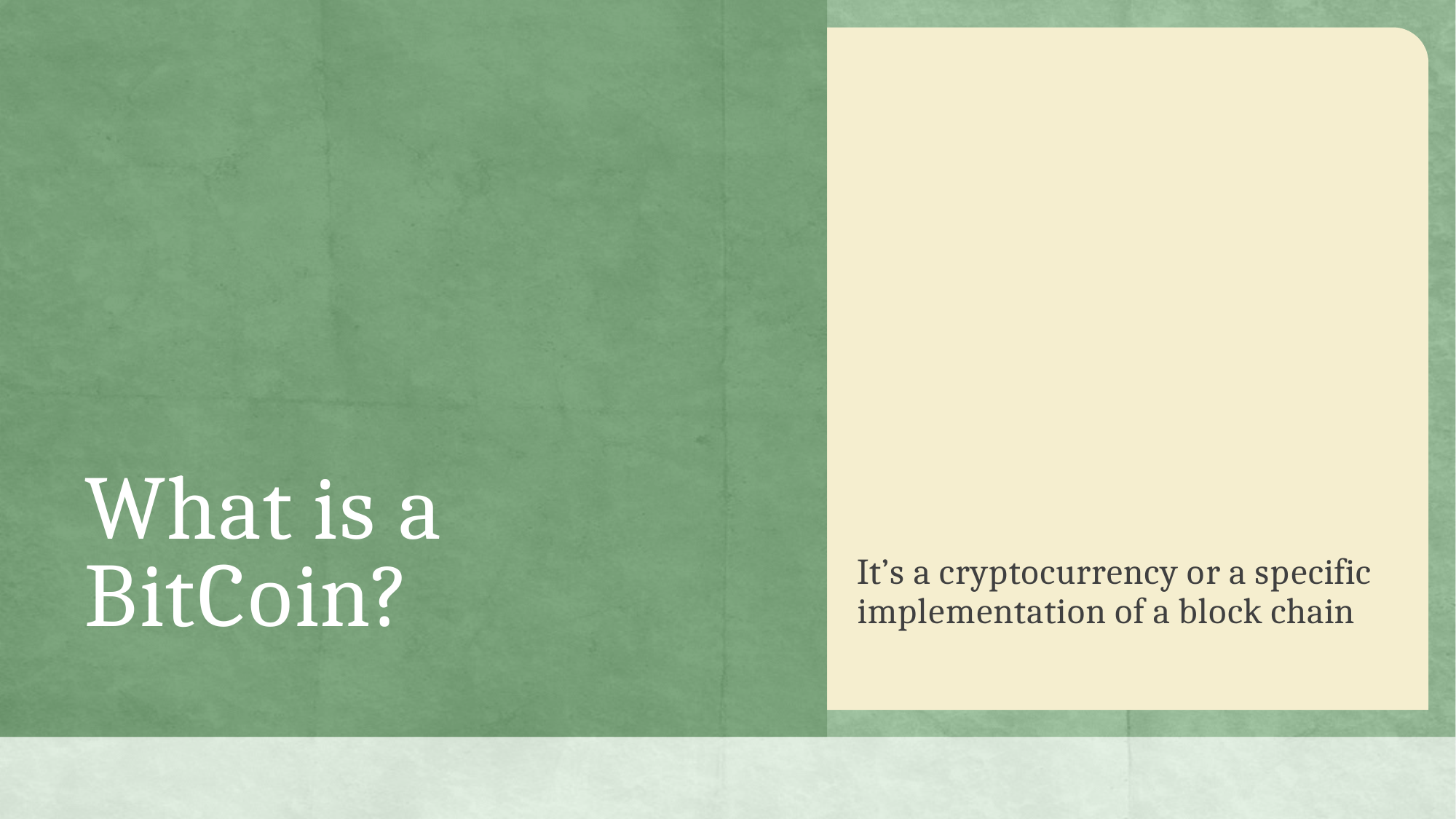

# What is a BitCoin?
It’s a cryptocurrency or a specific implementation of a block chain